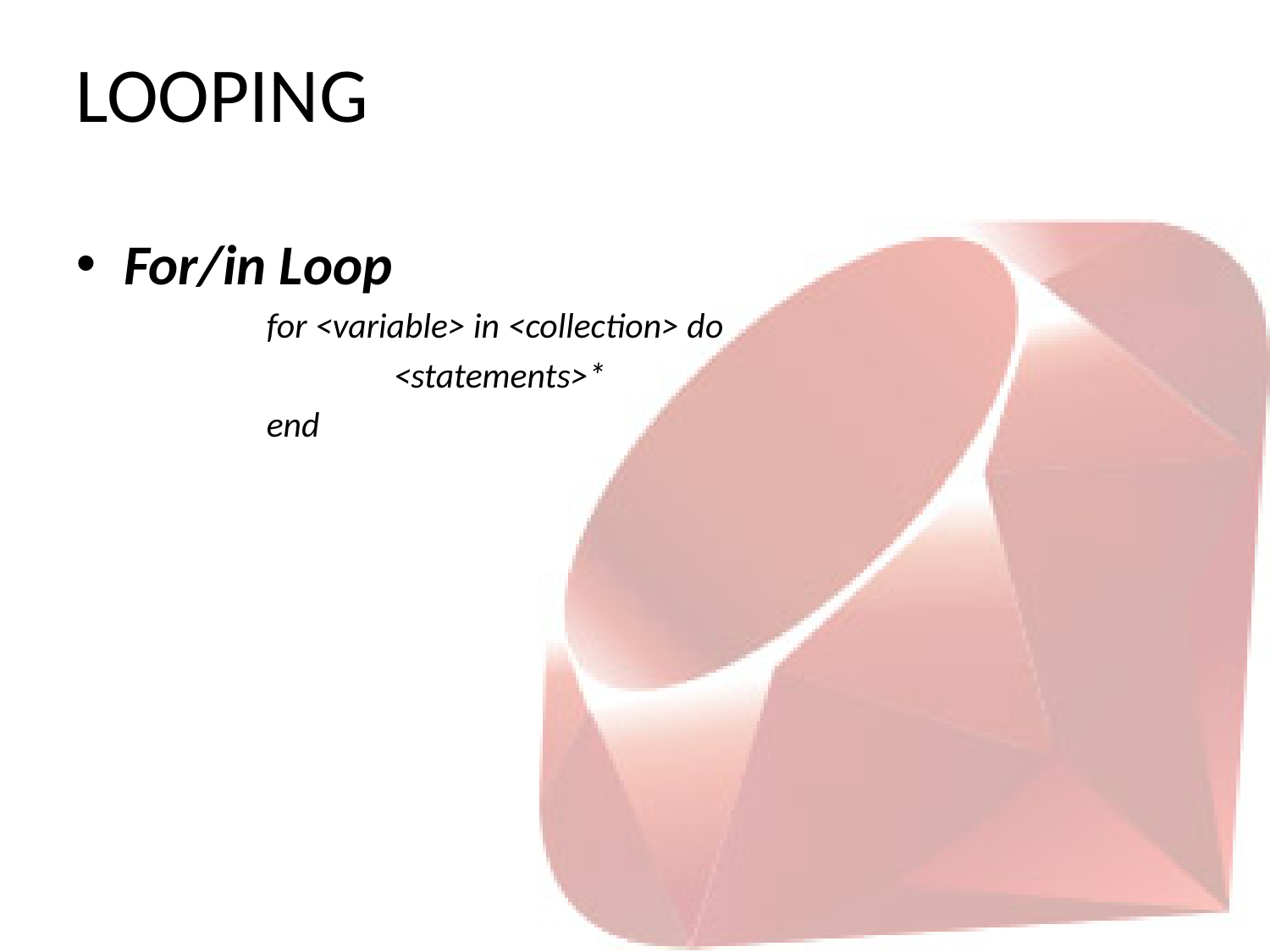

# LOOPING
For/in Loop
	for <variable> in <collection> do
		<statements>*
	end